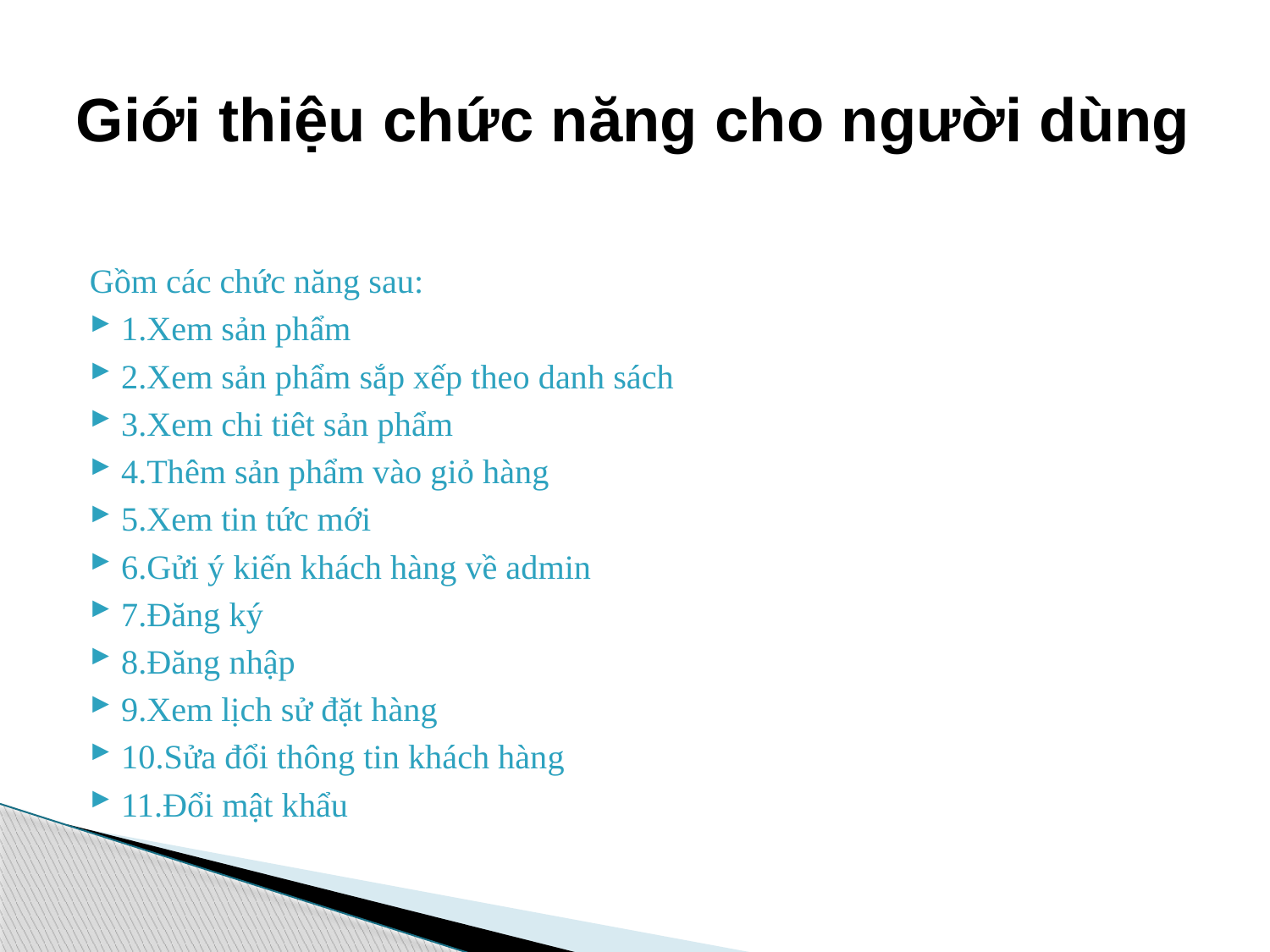

# Giới thiệu chức năng cho người dùng

Gồm các chức năng sau:
1.Xem sản phẩm
2.Xem sản phẩm sắp xếp theo danh sách
3.Xem chi tiêt sản phẩm
4.Thêm sản phẩm vào giỏ hàng
5.Xem tin tức mới
6.Gửi ý kiến khách hàng về admin
7.Đăng ký
8.Đăng nhập
9.Xem lịch sử đặt hàng
10.Sửa đổi thông tin khách hàng
11.Đổi mật khẩu